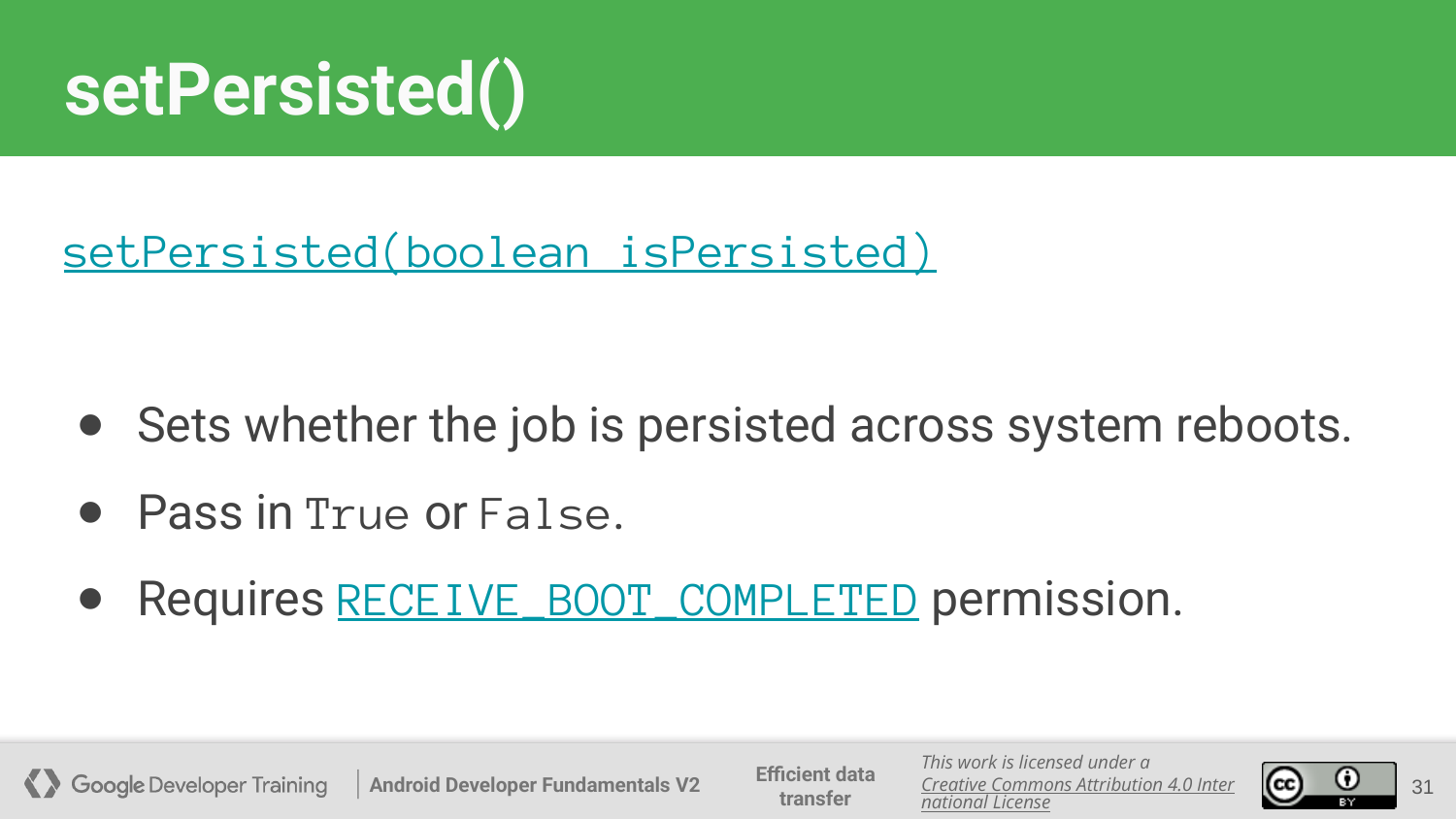

# setPersisted()
setPersisted(boolean isPersisted)

Sets whether the job is persisted across system reboots.
Pass in True or False.
Requires RECEIVE_BOOT_COMPLETED permission.
31